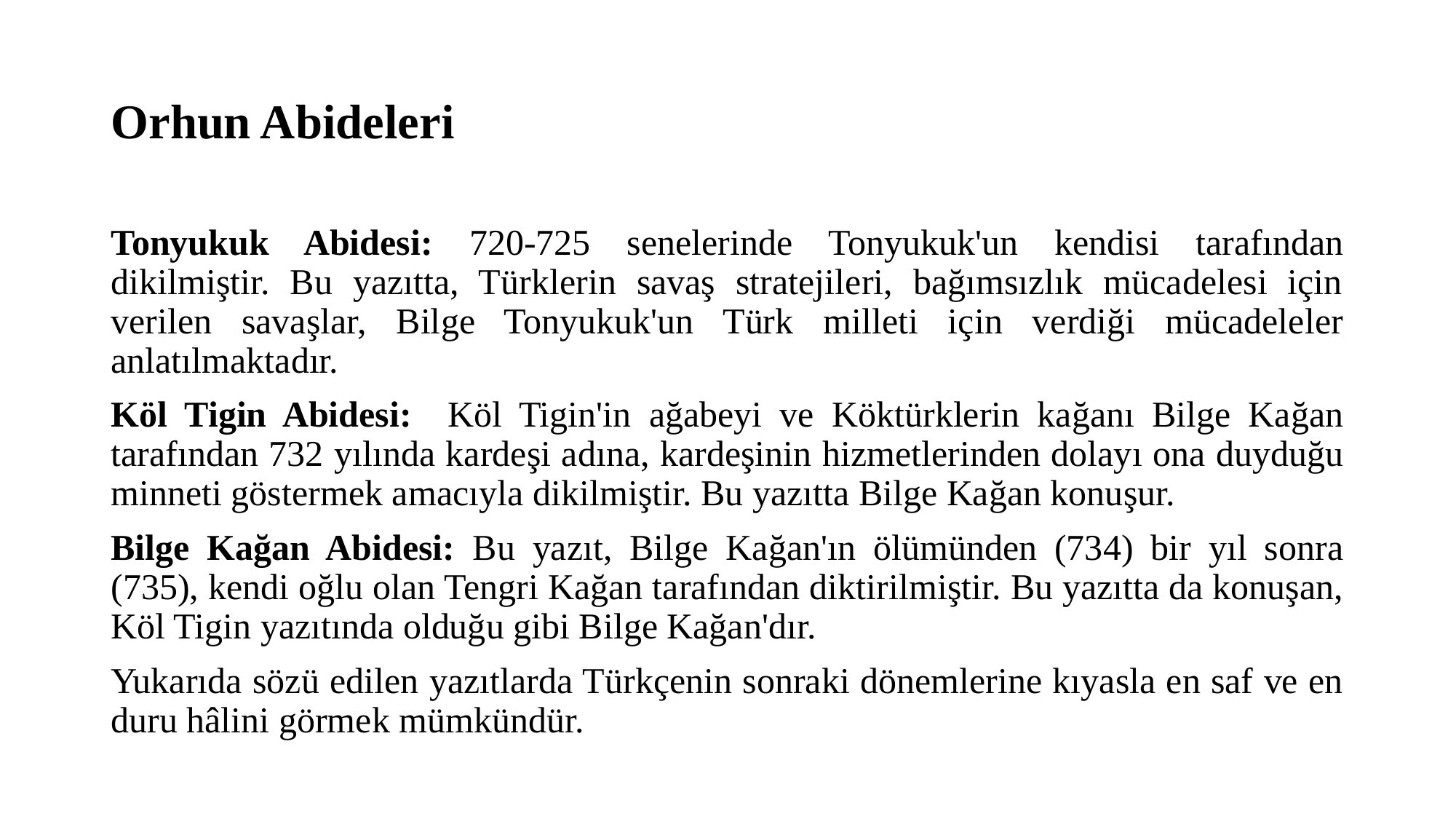

# Orhun Abideleri
Tonyukuk Abidesi: 720-725 senelerinde Tonyukuk'un kendisi tarafından dikilmiştir. Bu yazıtta, Türklerin savaş stratejileri, bağımsızlık mücadelesi için verilen savaşlar, Bilge Tonyukuk'un Türk milleti için verdiği mücadeleler anlatılmaktadır.
Köl Tigin Abidesi:  Köl Tigin'in ağabeyi ve Köktürklerin kağanı Bilge Kağan tarafından 732 yılında kardeşi adına, kardeşinin hizmetlerinden dolayı ona duyduğu minneti göstermek amacıyla dikilmiştir. Bu yazıtta Bilge Kağan konuşur.
Bilge Kağan Abidesi: Bu yazıt, Bilge Kağan'ın ölümünden (734) bir yıl sonra (735), kendi oğlu olan Tengri Kağan tarafından diktirilmiştir. Bu yazıtta da konuşan, Köl Tigin yazıtında olduğu gibi Bilge Kağan'dır.
Yukarıda sözü edilen yazıtlarda Türkçenin sonraki dönemlerine kıyasla en saf ve en duru hâlini görmek mümkündür.